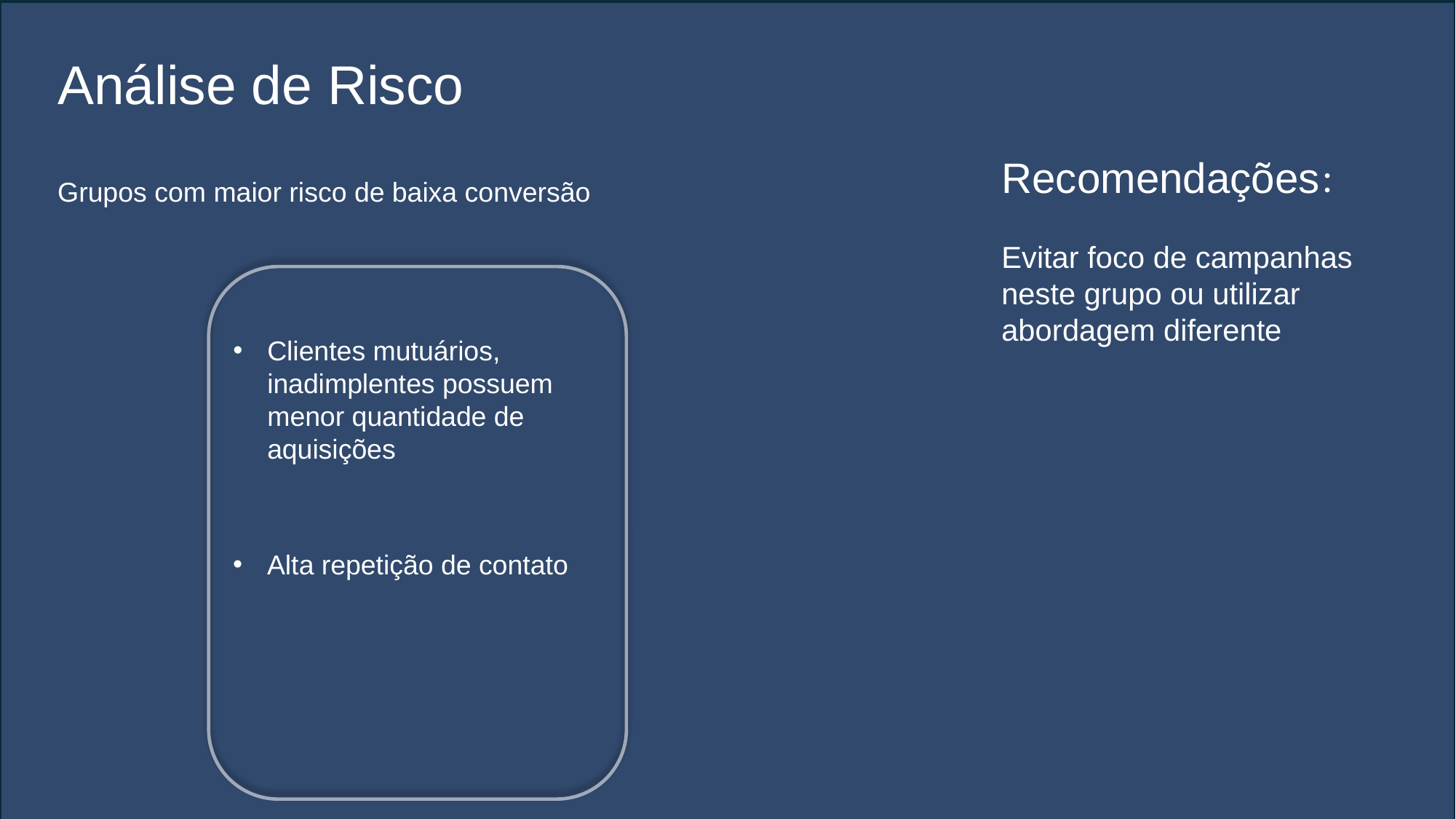

Análise de Risco
Recomendações:
Grupos com maior risco de baixa conversão
Evitar foco de campanhas neste grupo ou utilizar abordagem diferente

Clientes mutuários, inadimplentes possuem menor quantidade de aquisições
Alta repetição de contato